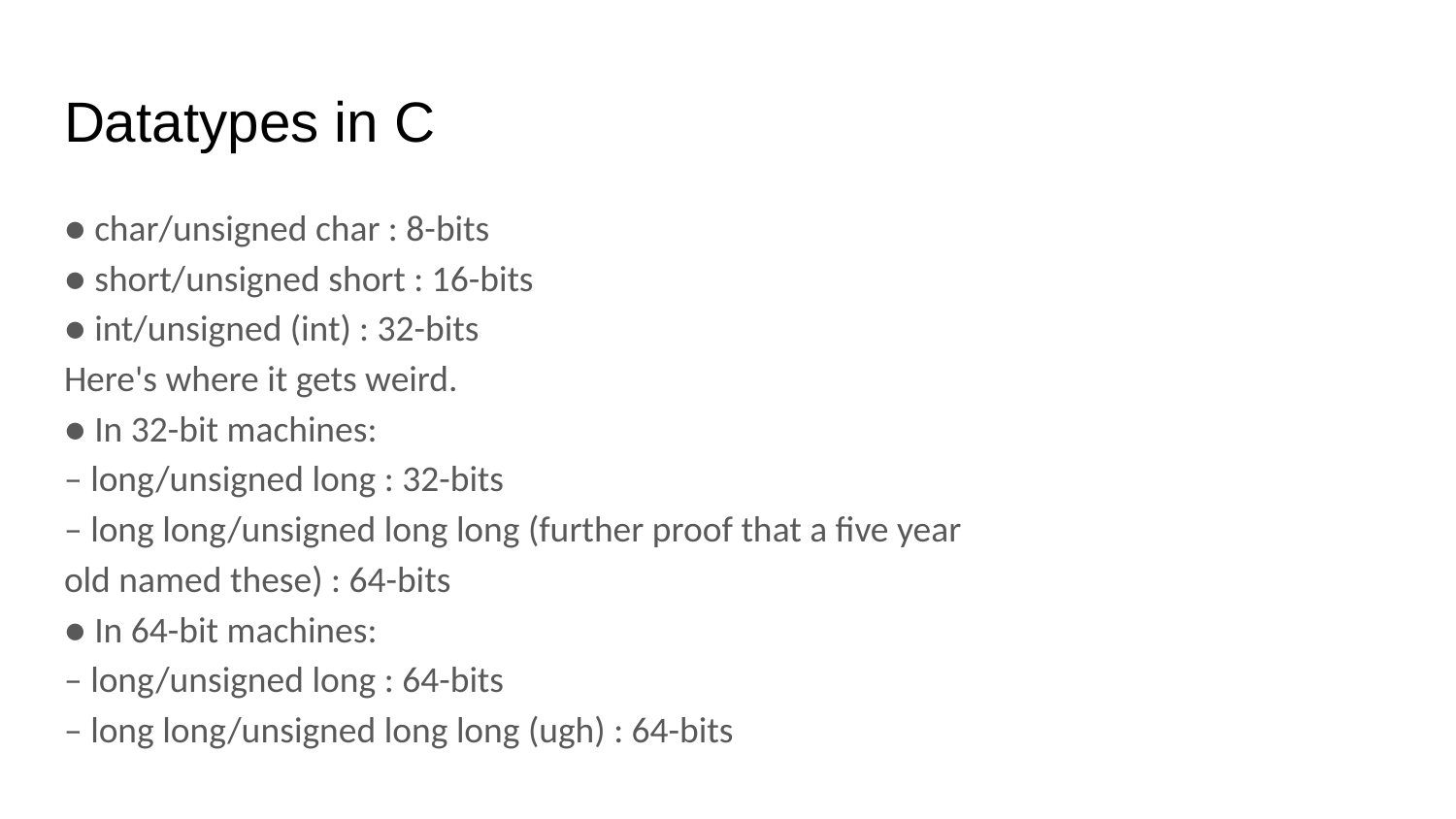

# Datatypes in C
● char/unsigned char : 8-bits
● short/unsigned short : 16-bits
● int/unsigned (int) : 32-bits
Here's where it gets weird.
● In 32-bit machines:
– long/unsigned long : 32-bits
– long long/unsigned long long (further proof that a five year
old named these) : 64-bits
● In 64-bit machines:
– long/unsigned long : 64-bits
– long long/unsigned long long (ugh) : 64-bits